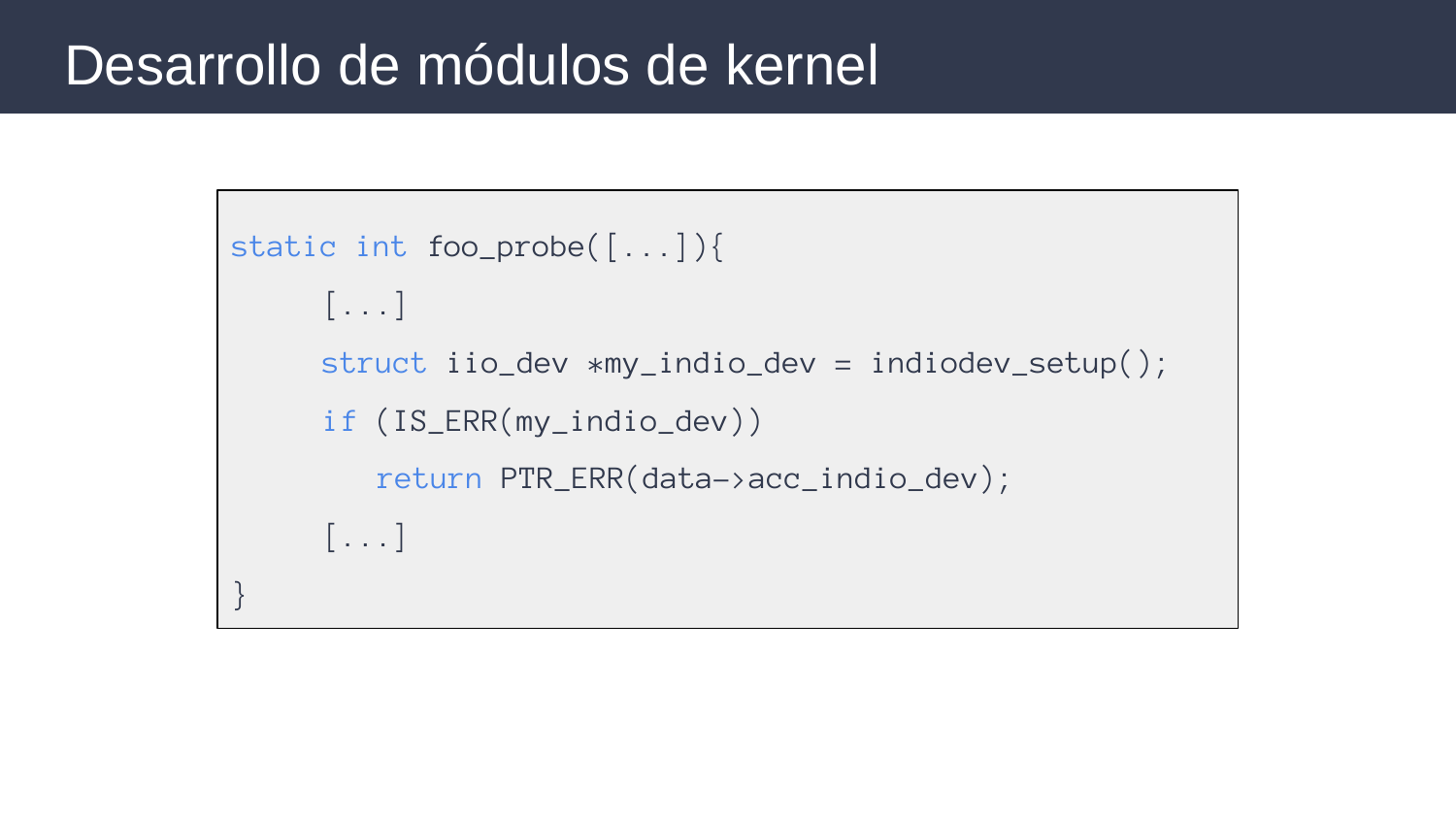

# Desarrollo de módulos de kernel

static int foo_probe([...]){
 [...]
 struct iio_dev *my_indio_dev = indiodev_setup();
 if (IS_ERR(my_indio_dev))
 	return PTR_ERR(data->acc_indio_dev);
 [...]
}